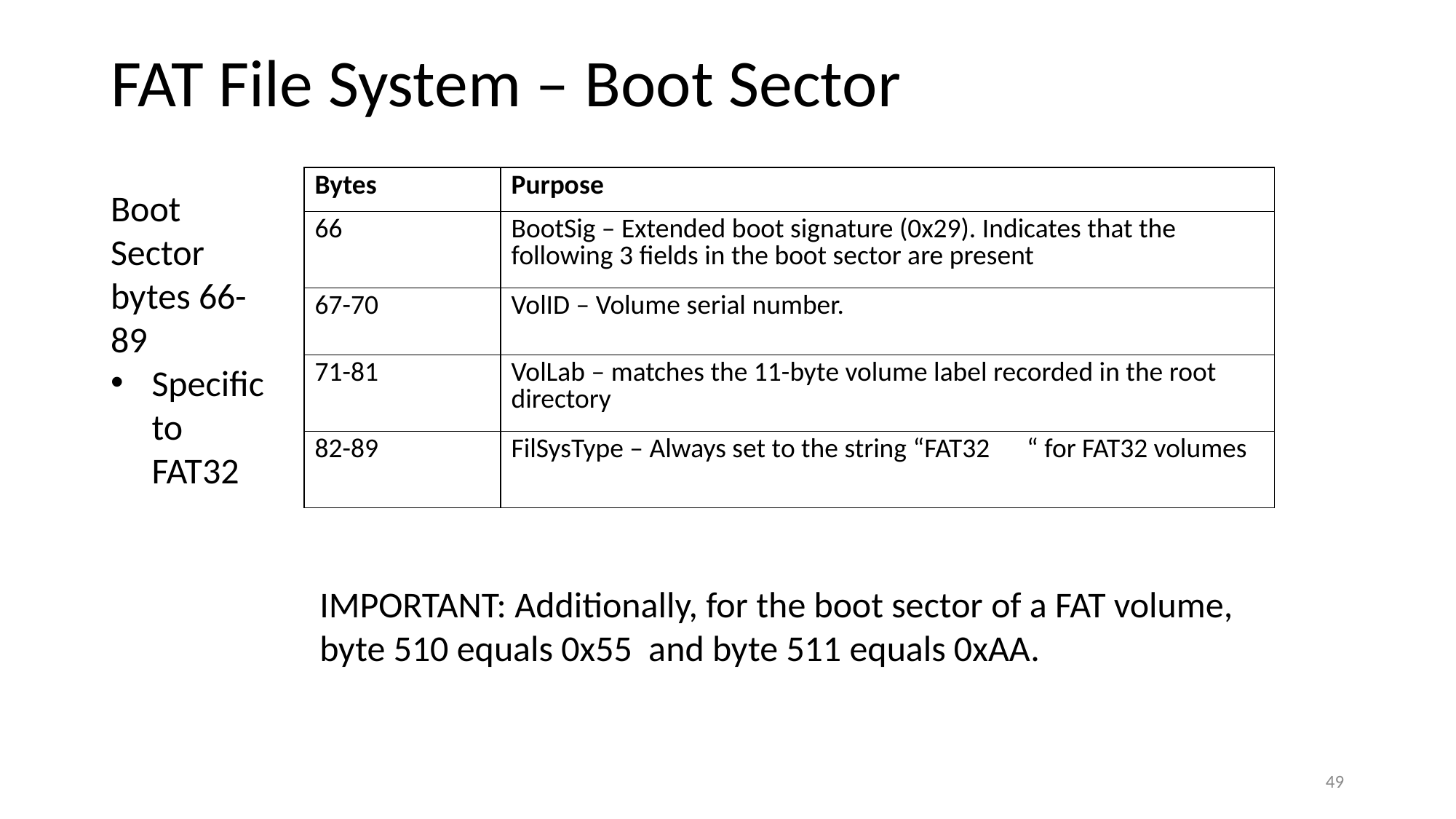

# FAT File System – Boot Sector
| Bytes | Purpose |
| --- | --- |
| 66 | BootSig – Extended boot signature (0x29). Indicates that the following 3 fields in the boot sector are present |
| 67-70 | VolID – Volume serial number. |
| 71-81 | VolLab – matches the 11-byte volume label recorded in the root directory |
| 82-89 | FilSysType – Always set to the string “FAT32 “ for FAT32 volumes |
Boot Sector bytes 66-89
Specific to FAT32
IMPORTANT: Additionally, for the boot sector of a FAT volume, byte 510 equals 0x55  and byte 511 equals 0xAA.
49